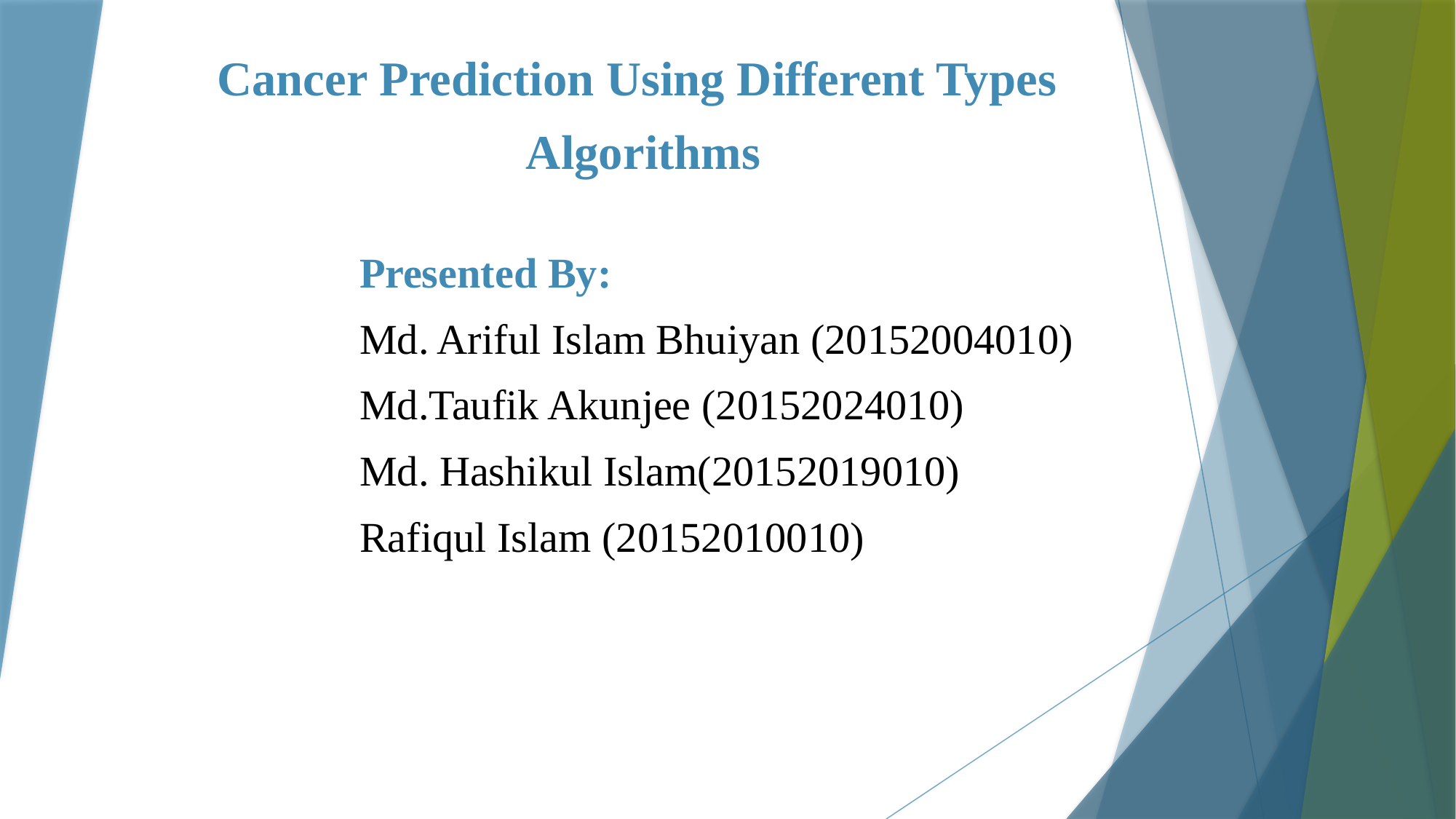

#
Cancer Prediction Using Different Types
Algorithms

                Presented By:
                Md. Ariful Islam Bhuiyan (20152004010)
                Md.Taufik Akunjee (20152024010)
                Md. Hashikul Islam(20152019010)
                Rafiqul Islam (20152010010)